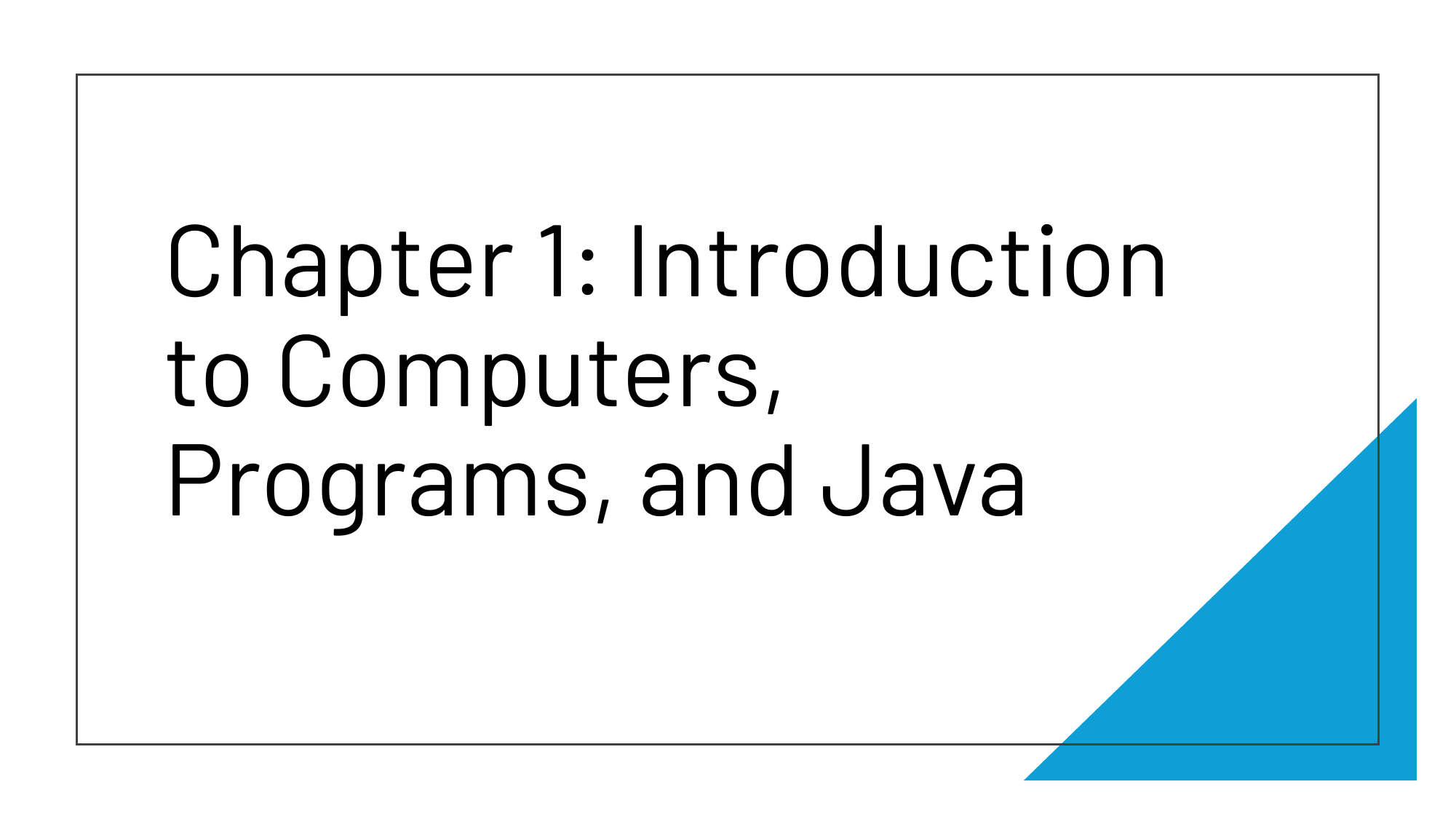

# Chapter 1: Introduction to Computers, Programs, and Java